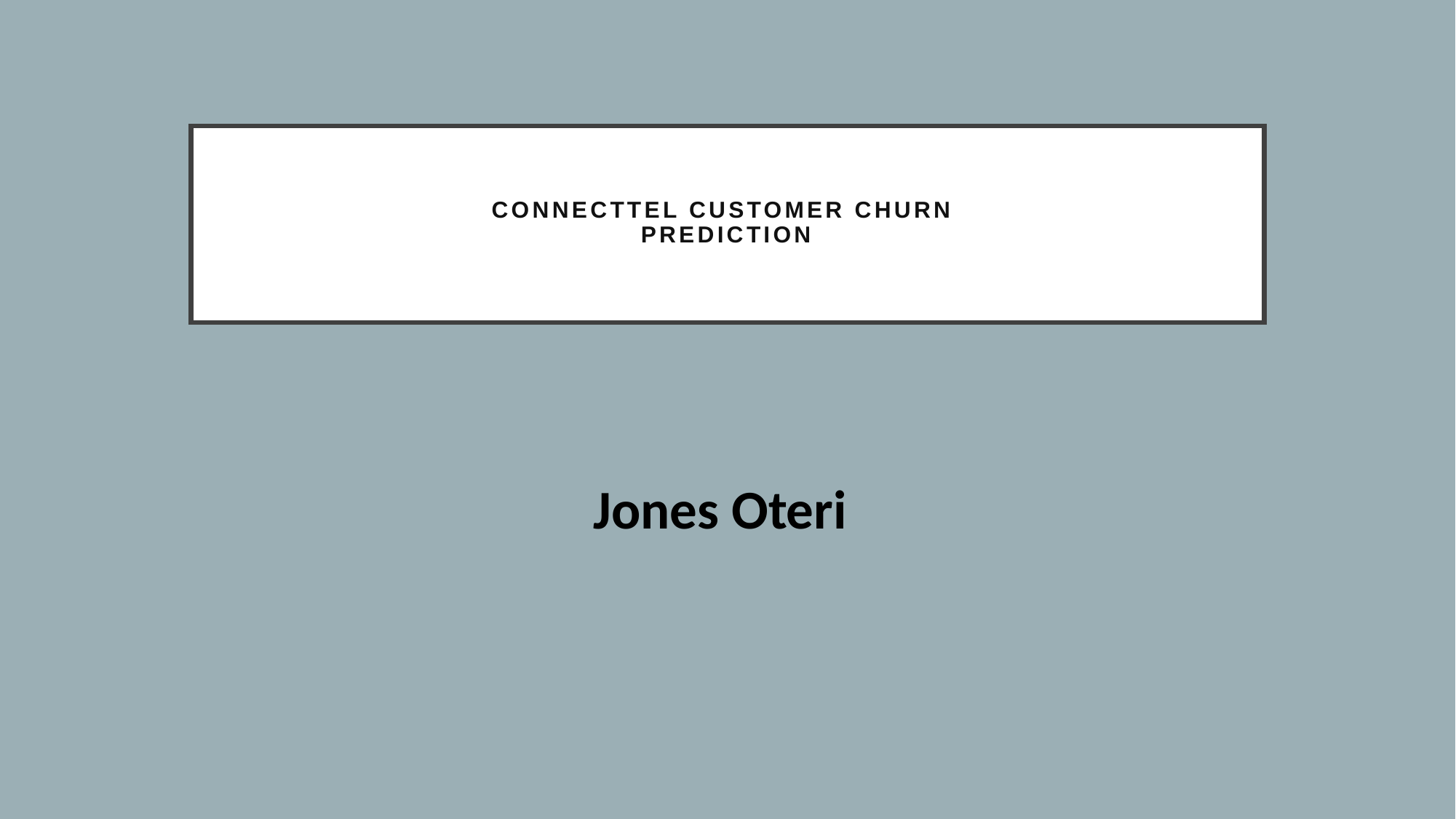

# ConnectTel Customer Churn Prediction

Jones Oteri